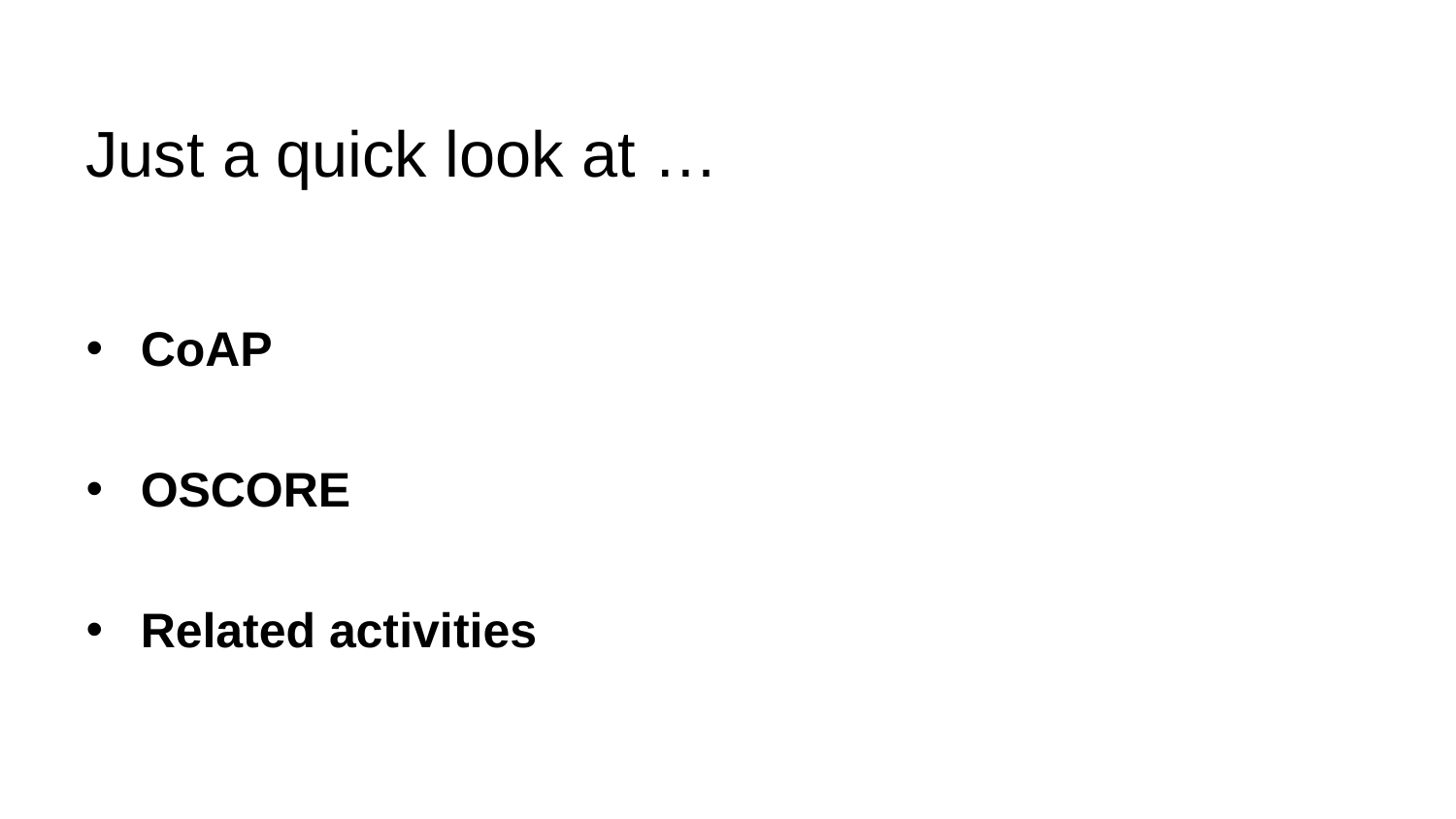

# Just a quick look at …

CoAP

OSCORE

Related activities